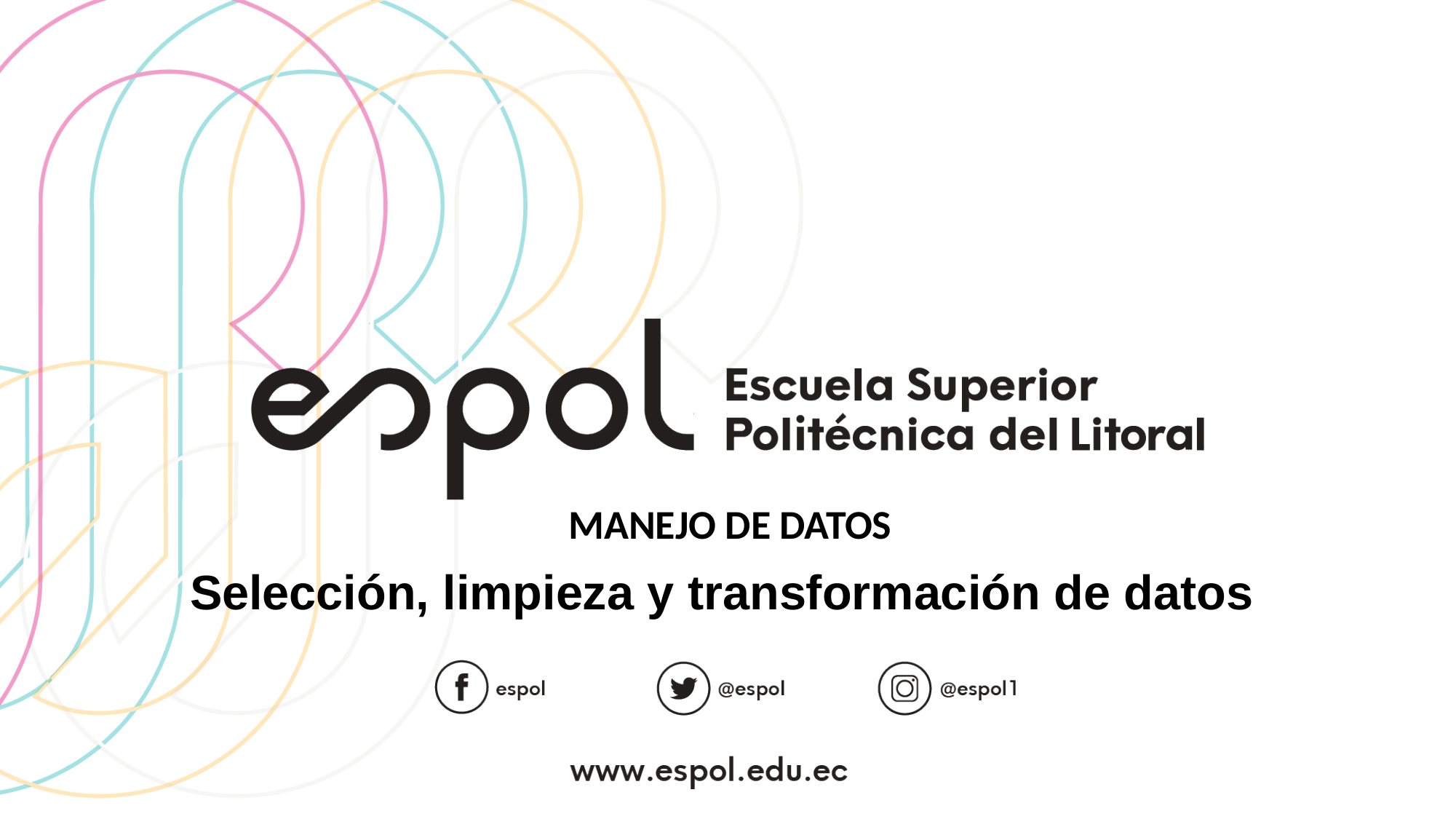

MANEJO DE DATOS

Selección, limpieza y transformación de datos